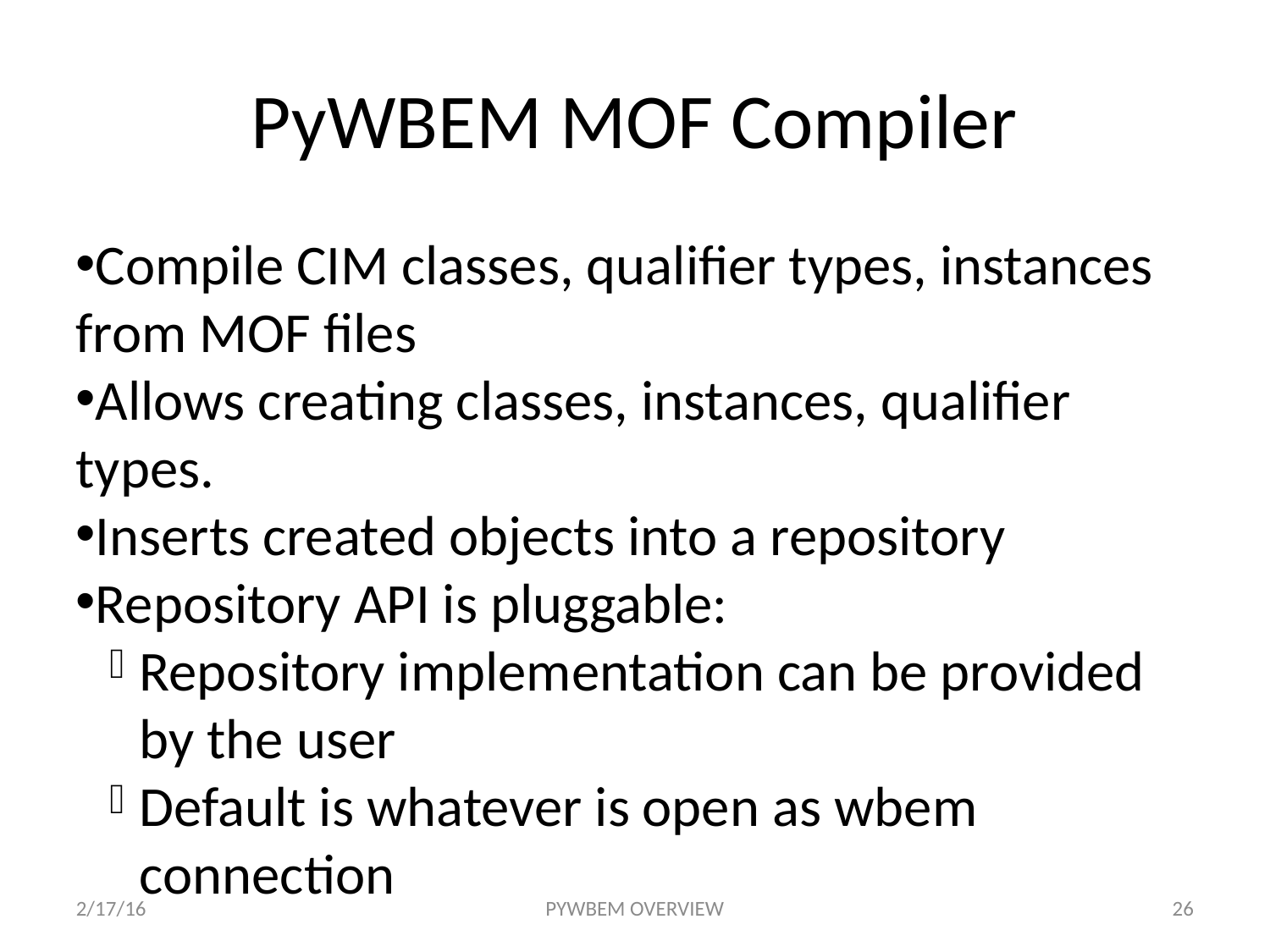

PyWBEM MOF Compiler
Compile CIM classes, qualifier types, instances from MOF files
Allows creating classes, instances, qualifier types.
Inserts created objects into a repository
Repository API is pluggable:
Repository implementation can be provided by the user
Default is whatever is open as wbem connection
2/17/16
PYWBEM OVERVIEW
26